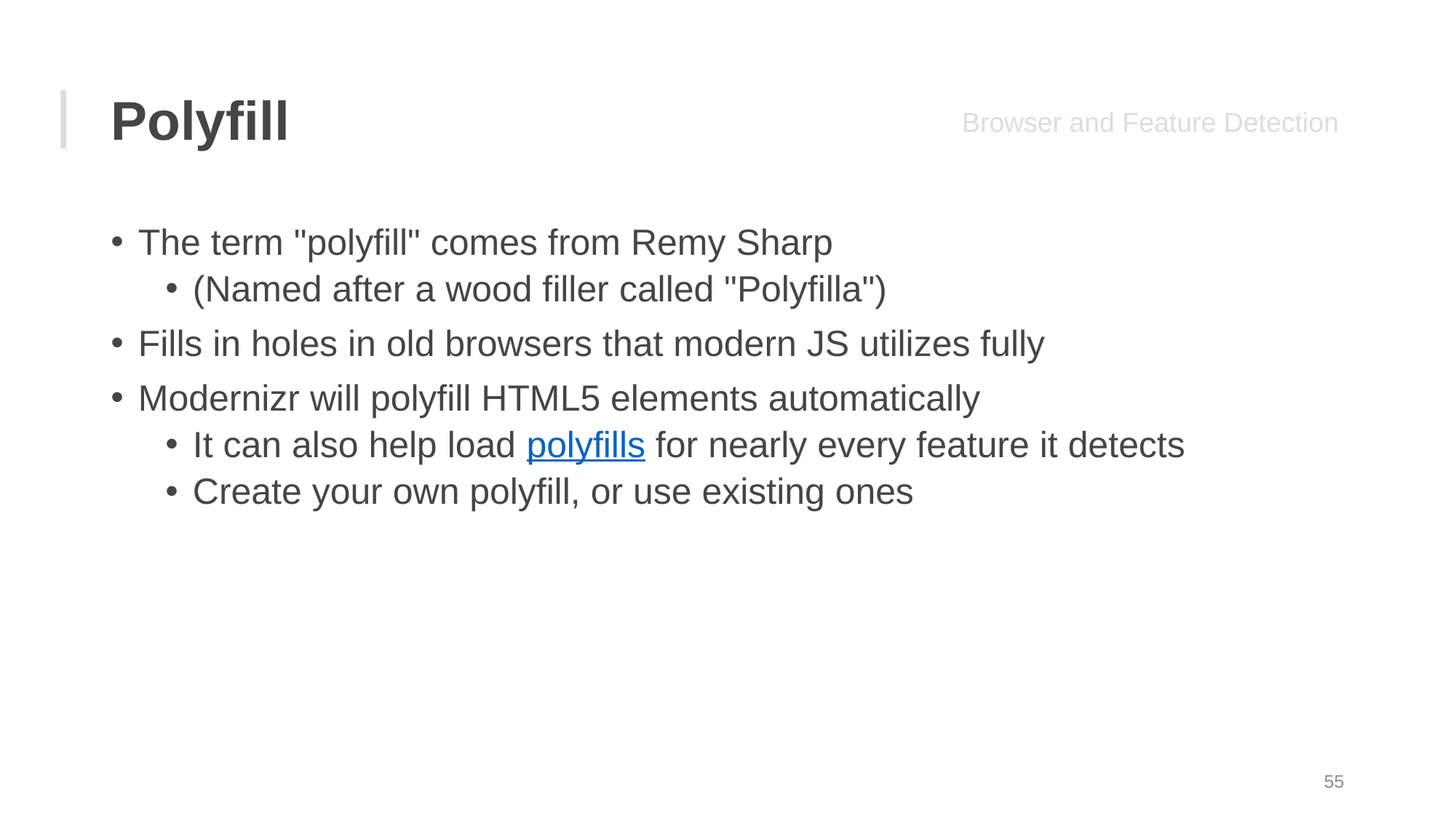

# Polyfill
Browser and Feature Detection
The term "polyfill" comes from Remy Sharp
(Named after a wood filler called "Polyfilla")
Fills in holes in old browsers that modern JS utilizes fully
Modernizr will polyfill HTML5 elements automatically
It can also help load polyfills for nearly every feature it detects
Create your own polyfill, or use existing ones

55